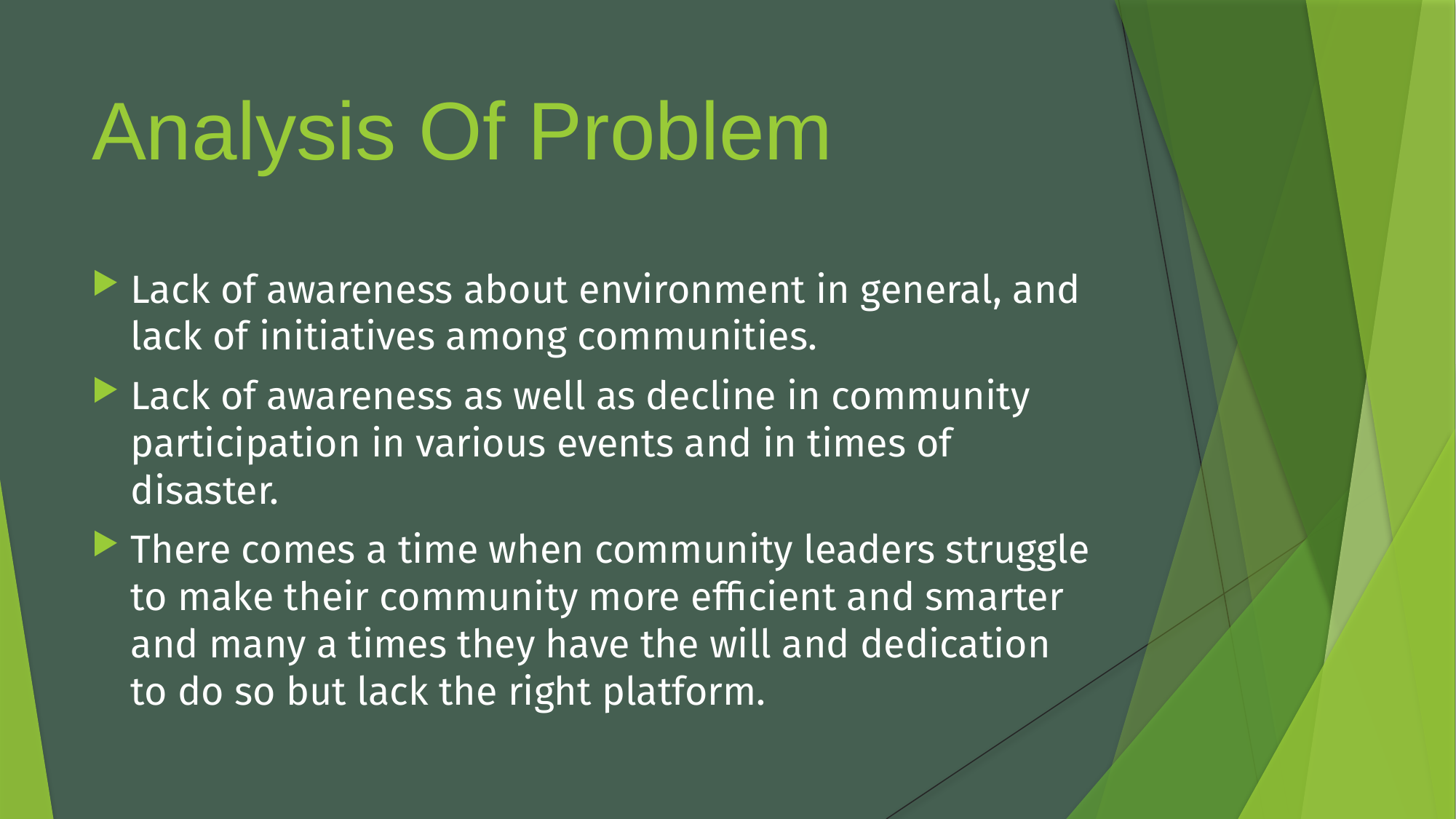

# Analysis Of Problem
Lack of awareness about environment in general, and lack of initiatives among communities.
Lack of awareness as well as decline in community participation in various events and in times of disaster.
There comes a time when community leaders struggle to make their community more efficient and smarter and many a times they have the will and dedication to do so but lack the right platform.